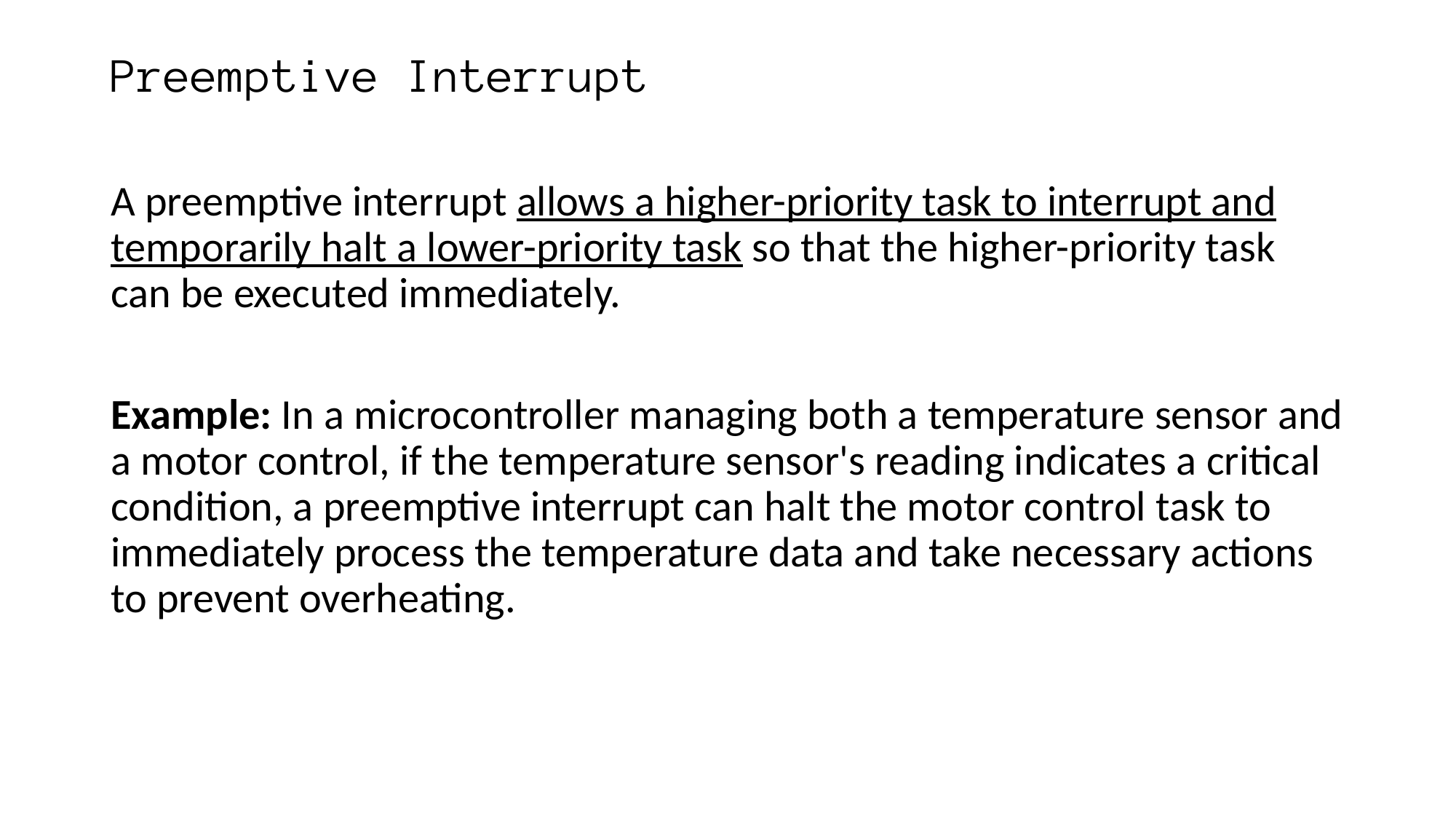

# Preemptive Interrupt

A preemptive interrupt allows a higher-priority task to interrupt and temporarily halt a lower-priority task so that the higher-priority task can be executed immediately.

Example: In a microcontroller managing both a temperature sensor and a motor control, if the temperature sensor's reading indicates a critical condition, a preemptive interrupt can halt the motor control task to immediately process the temperature data and take necessary actions to prevent overheating.